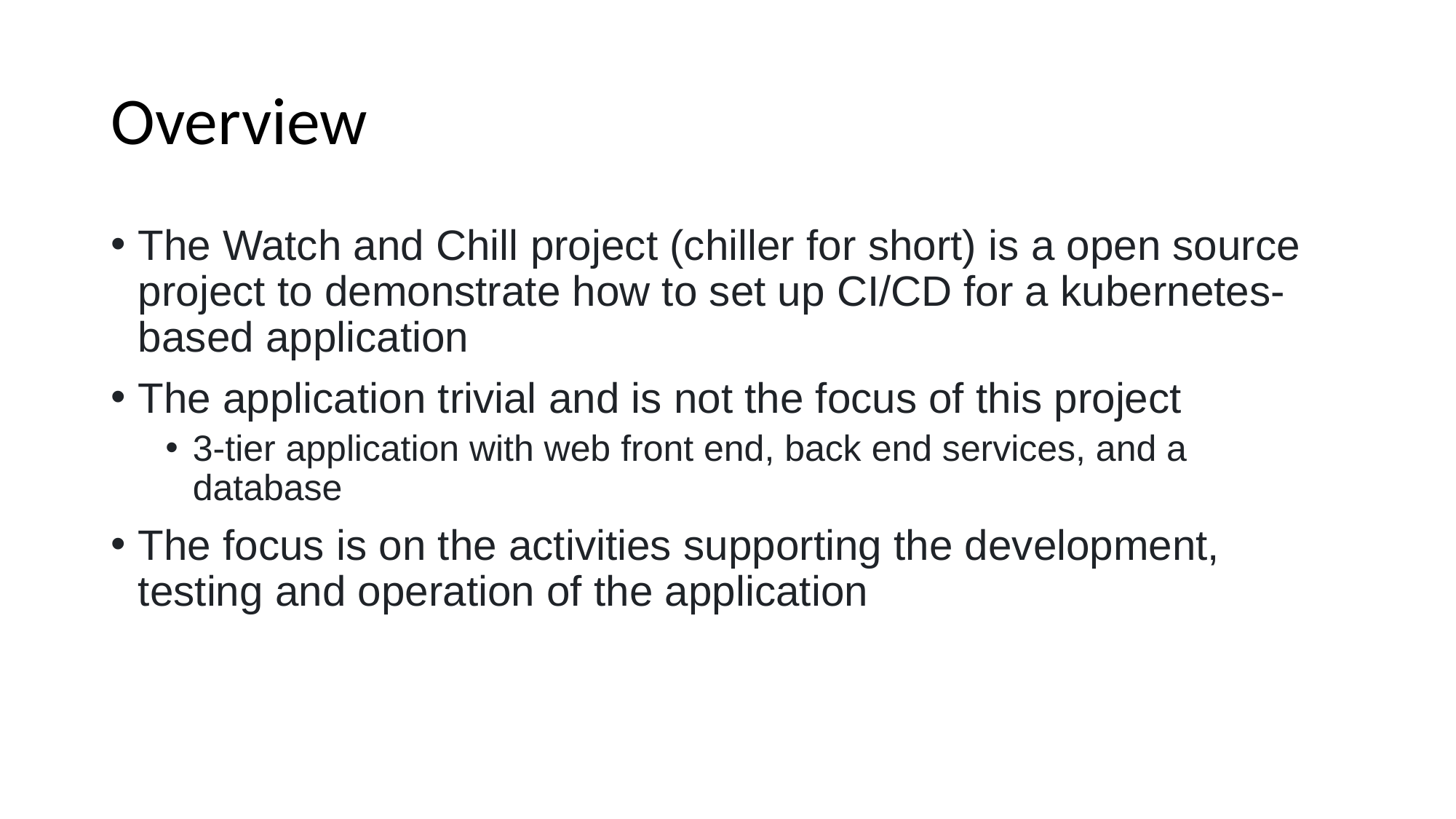

# Overview
The Watch and Chill project (chiller for short) is a open source project to demonstrate how to set up CI/CD for a kubernetes-based application
The application trivial and is not the focus of this project
3-tier application with web front end, back end services, and a database
The focus is on the activities supporting the development, testing and operation of the application